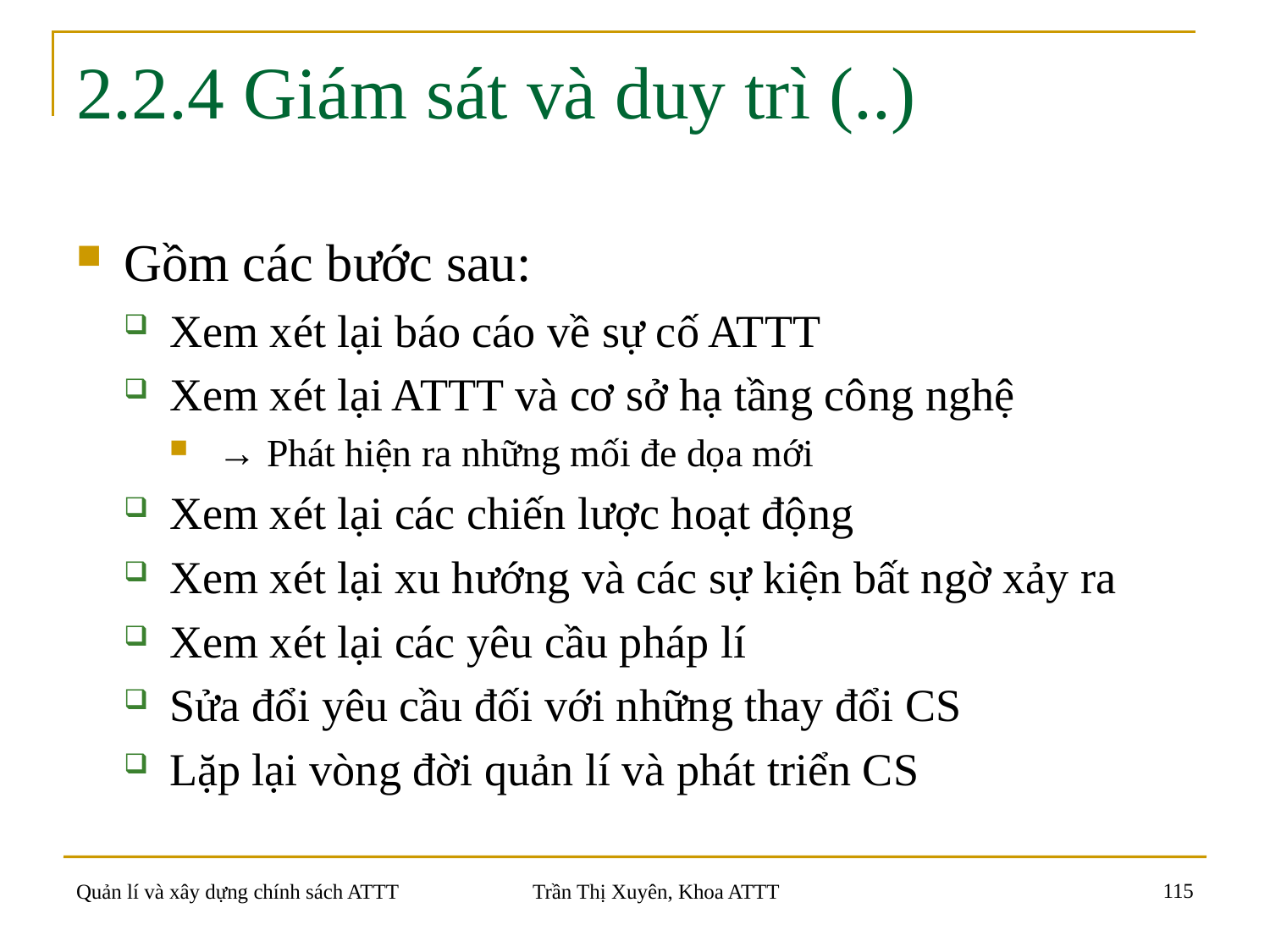

# 2.2.4 Giám sát và duy trì (..)
Gồm các bước sau:
Xem xét lại báo cáo về sự cố ATTT
Xem xét lại ATTT và cơ sở hạ tầng công nghệ
→ Phát hiện ra những mối đe dọa mới
Xem xét lại các chiến lược hoạt động
Xem xét lại xu hướng và các sự kiện bất ngờ xảy ra
Xem xét lại các yêu cầu pháp lí
Sửa đổi yêu cầu đối với những thay đổi CS
Lặp lại vòng đời quản lí và phát triển CS
115
Quản lí và xây dựng chính sách ATTT
Trần Thị Xuyên, Khoa ATTT